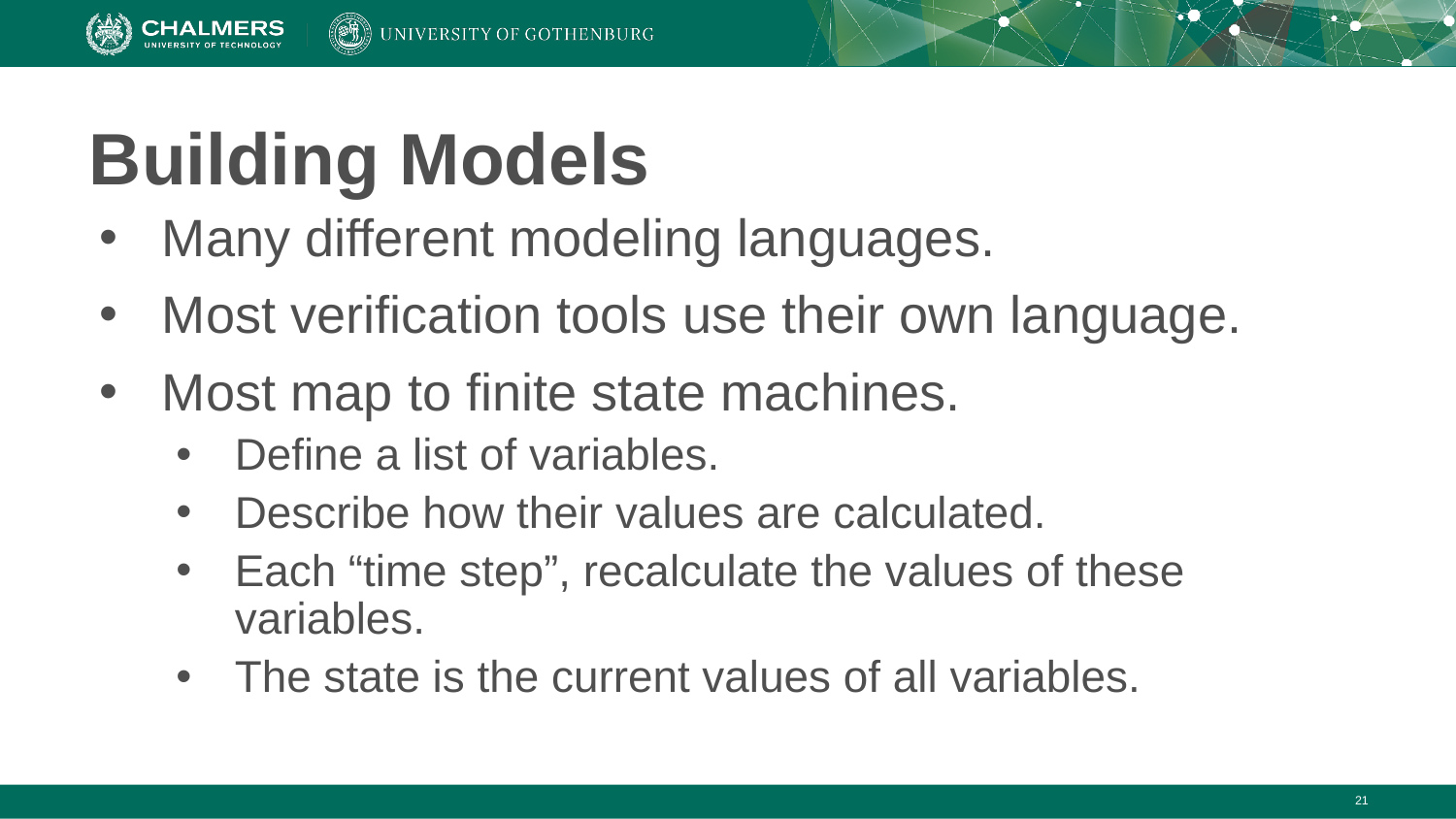

# Building Models
Many different modeling languages.
Most verification tools use their own language.
Most map to finite state machines.
Define a list of variables.
Describe how their values are calculated.
Each “time step”, recalculate the values of these variables.
The state is the current values of all variables.

21